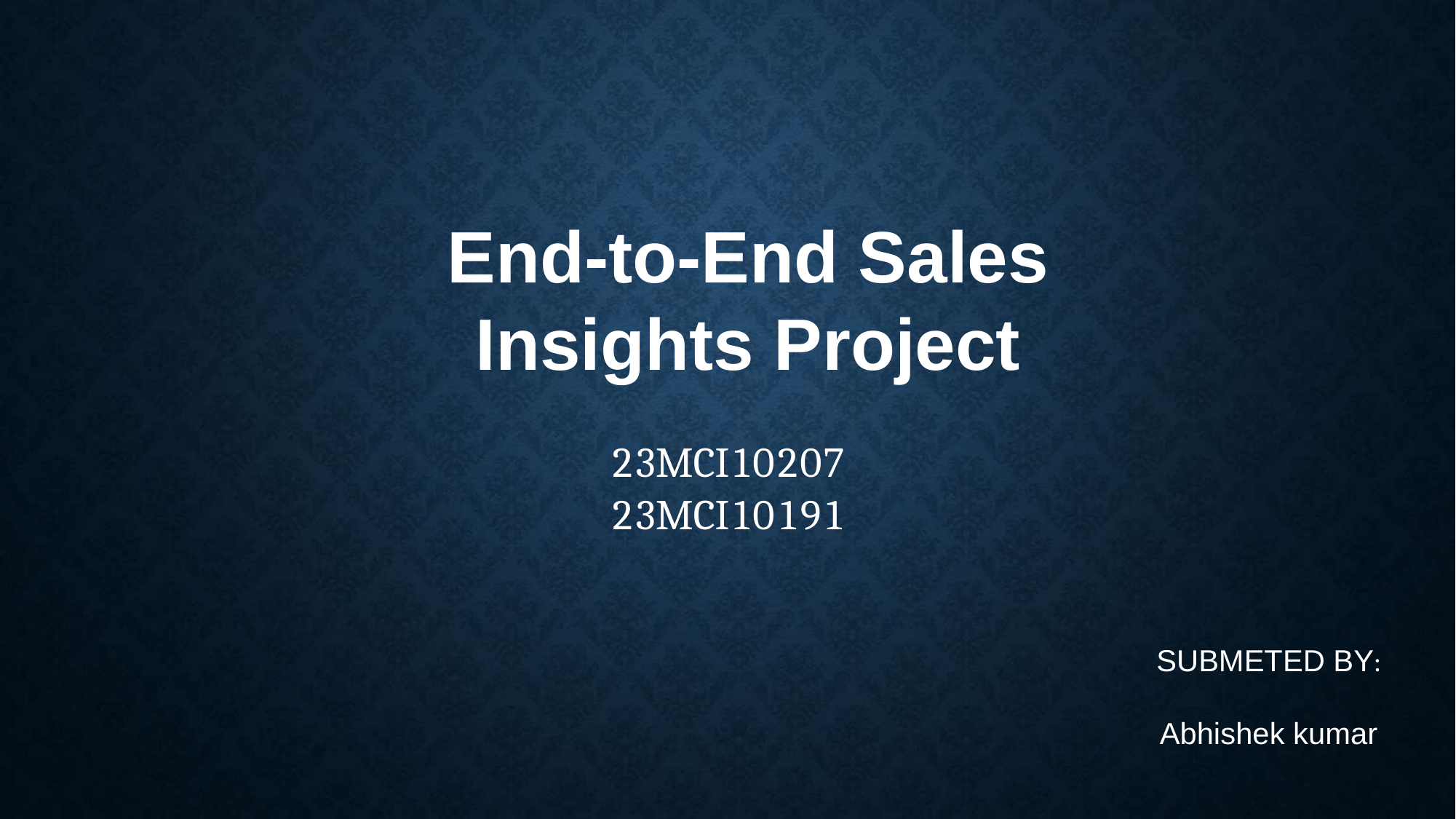

End-to-End Sales Insights Project
23MCI10207
23MCI10191
SUBMETED BY:

Abhishek kumar